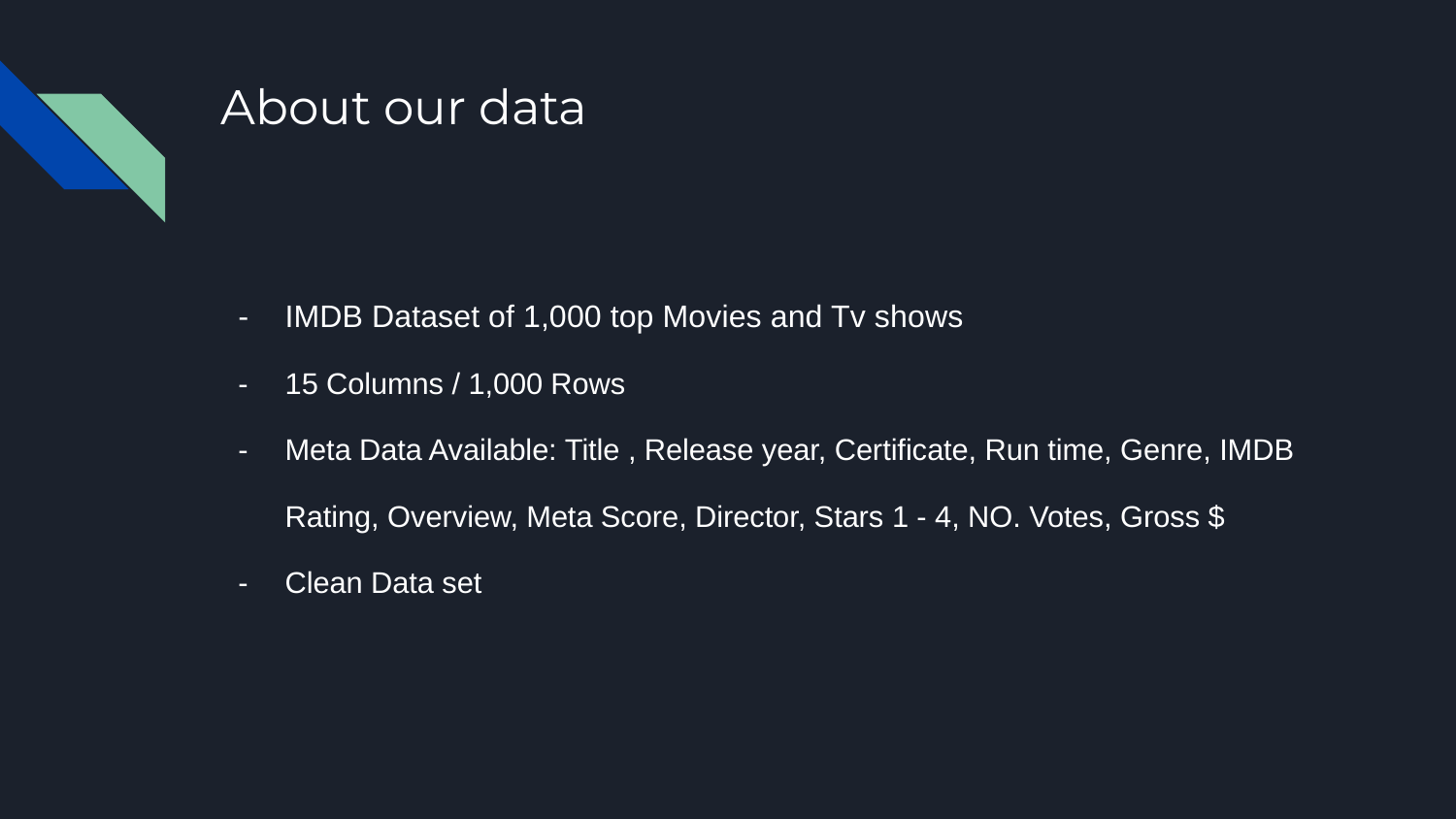

# About our data
IMDB Dataset of 1,000 top Movies and Tv shows
15 Columns / 1,000 Rows
Meta Data Available: Title , Release year, Certificate, Run time, Genre, IMDB Rating, Overview, Meta Score, Director, Stars 1 - 4, NO. Votes, Gross $
Clean Data set